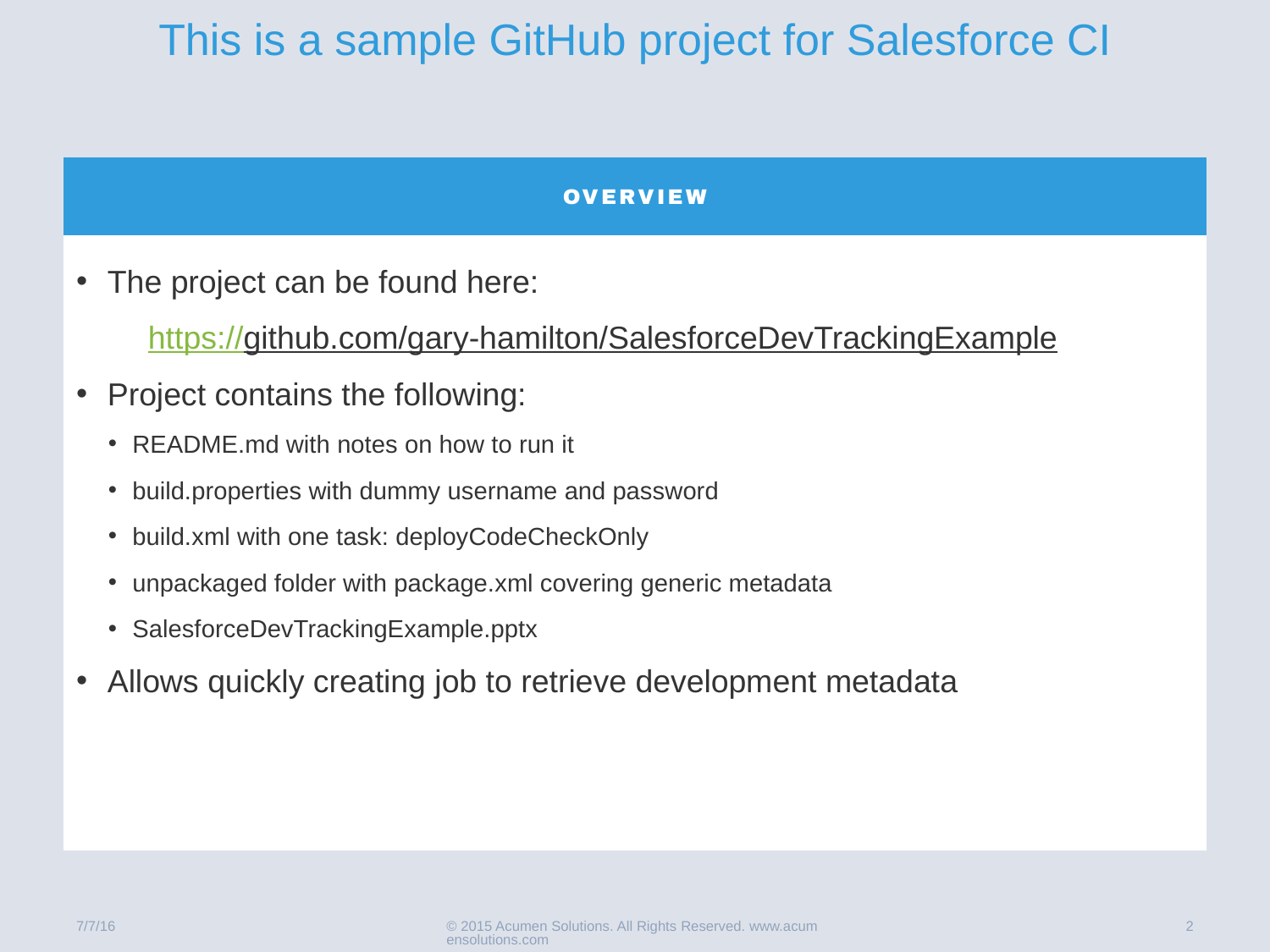

# This is a sample GitHub project for Salesforce CI
Overview
The project can be found here:
https://github.com/gary-hamilton/SalesforceDevTrackingExample
Project contains the following:
README.md with notes on how to run it
build.properties with dummy username and password
build.xml with one task: deployCodeCheckOnly
unpackaged folder with package.xml covering generic metadata
SalesforceDevTrackingExample.pptx
Allows quickly creating job to retrieve development metadata
7/7/16
© 2015 Acumen Solutions. All Rights Reserved. www.acumensolutions.com
2